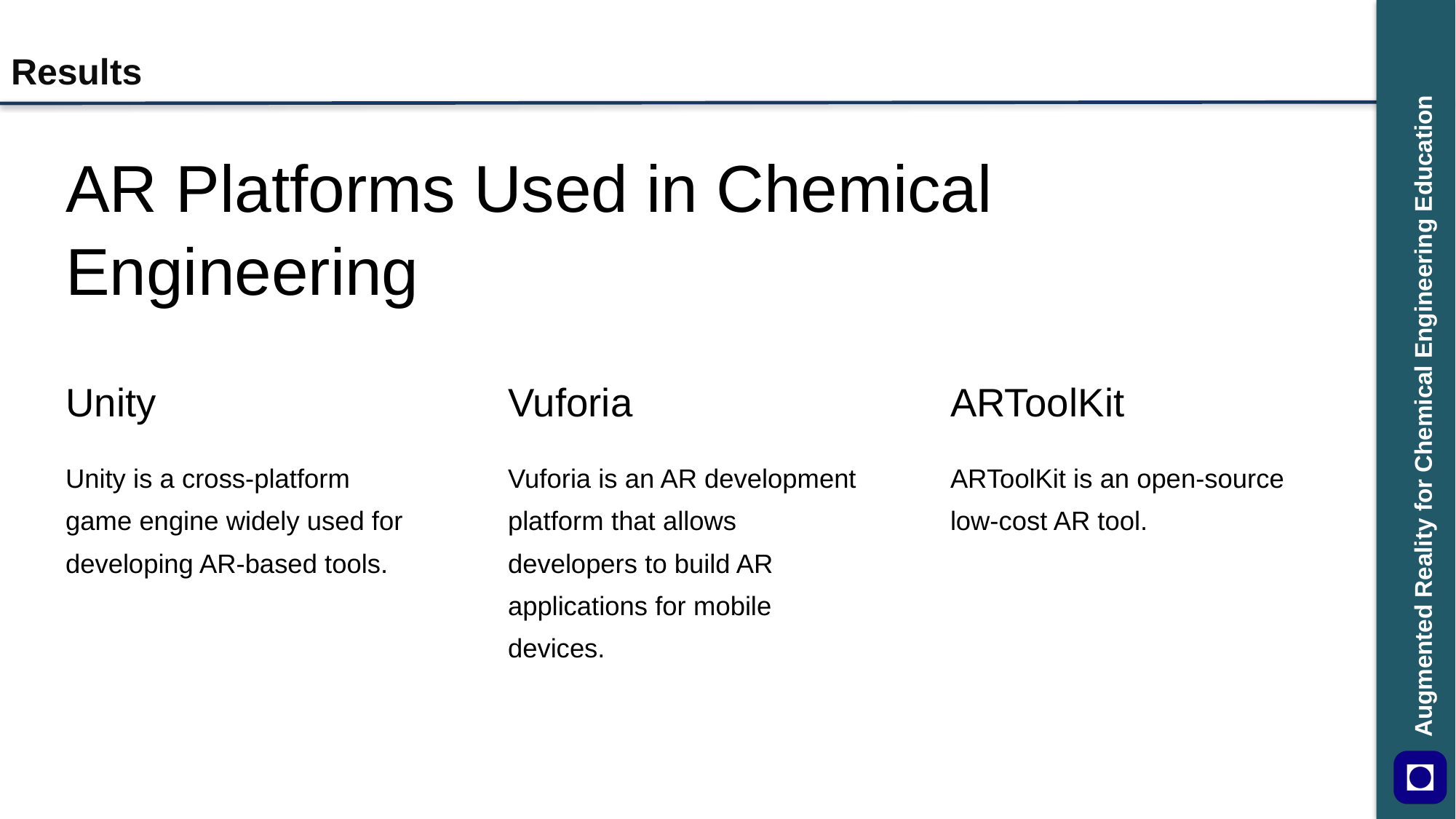

# Results
AR Platforms Used in Chemical Engineering
Unity
Vuforia
ARToolKit
Unity is a cross-platform game engine widely used for developing AR-based tools.
Vuforia is an AR development platform that allows developers to build AR applications for mobile devices.
ARToolKit is an open-source low-cost AR tool.